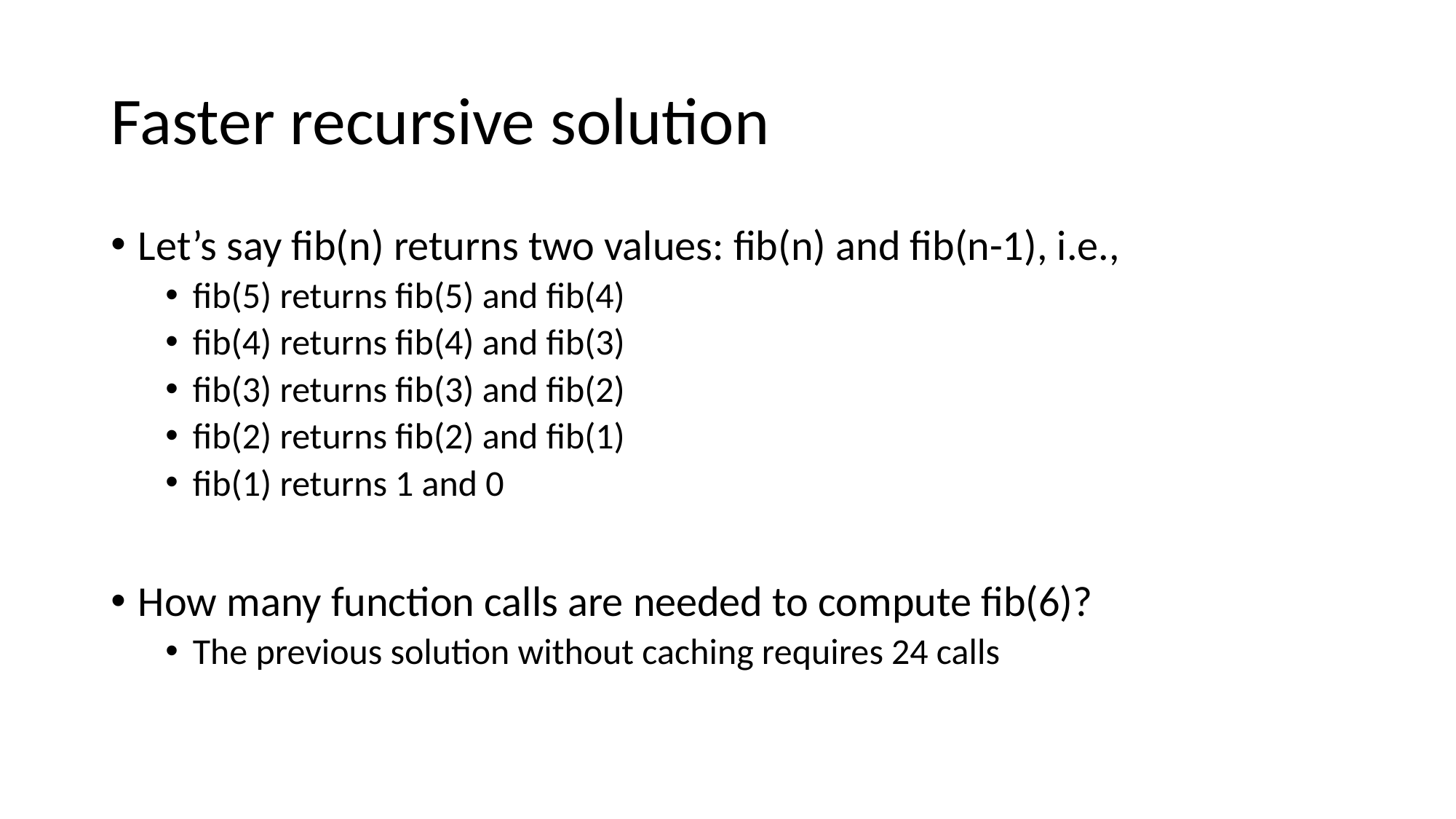

# Faster recursive solution
Let’s say fib(n) returns two values: fib(n) and fib(n-1), i.e.,
fib(5) returns fib(5) and fib(4)
fib(4) returns fib(4) and fib(3)
fib(3) returns fib(3) and fib(2)
fib(2) returns fib(2) and fib(1)
fib(1) returns 1 and 0

How many function calls are needed to compute fib(6)?
The previous solution without caching requires 24 calls